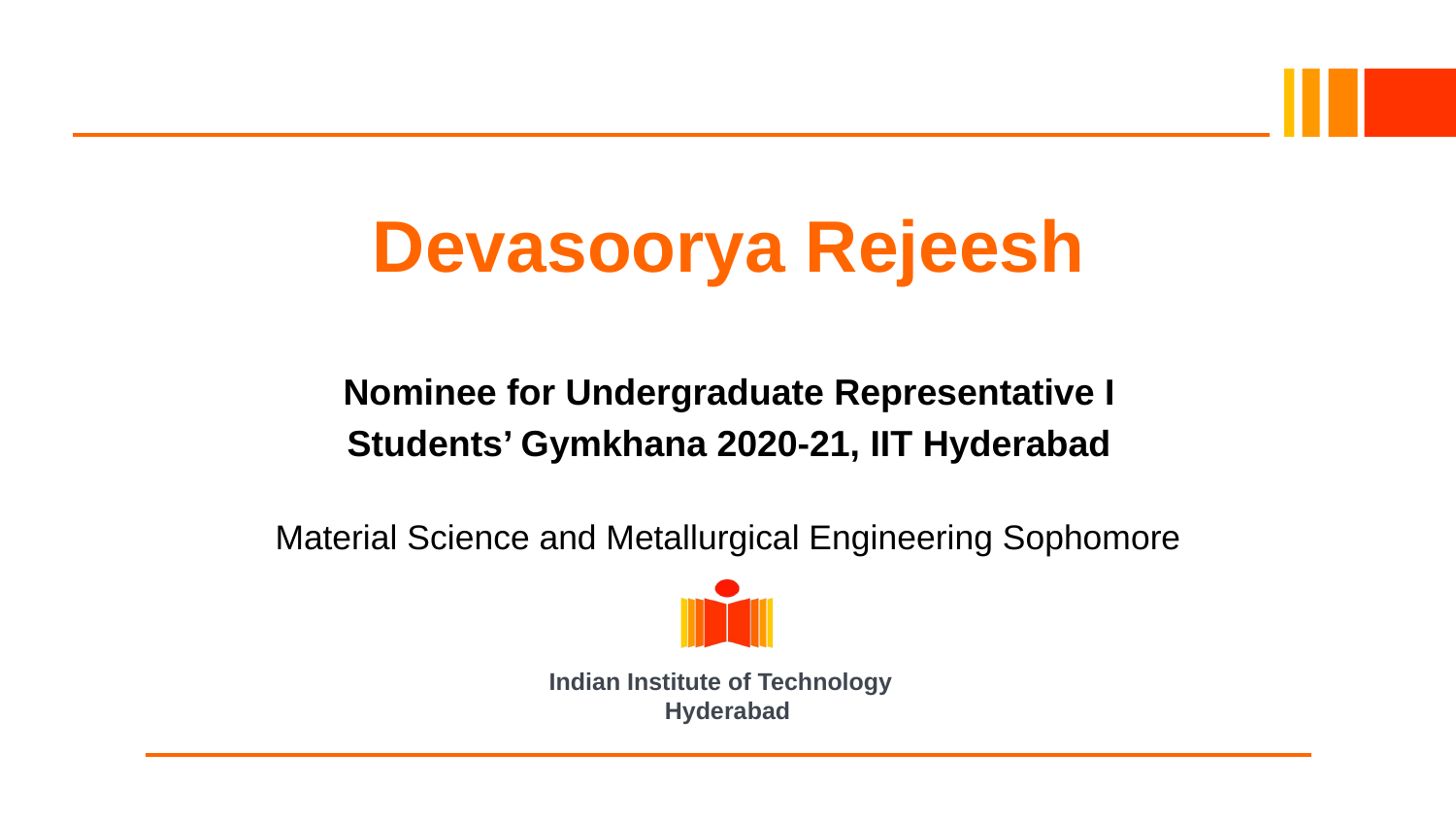

# Devasoorya Rejeesh
Nominee for Undergraduate Representative I Students’ Gymkhana 2020-21, IIT Hyderabad

Material Science and Metallurgical Engineering Sophomore

Indian Institute of Technology
Hyderabad